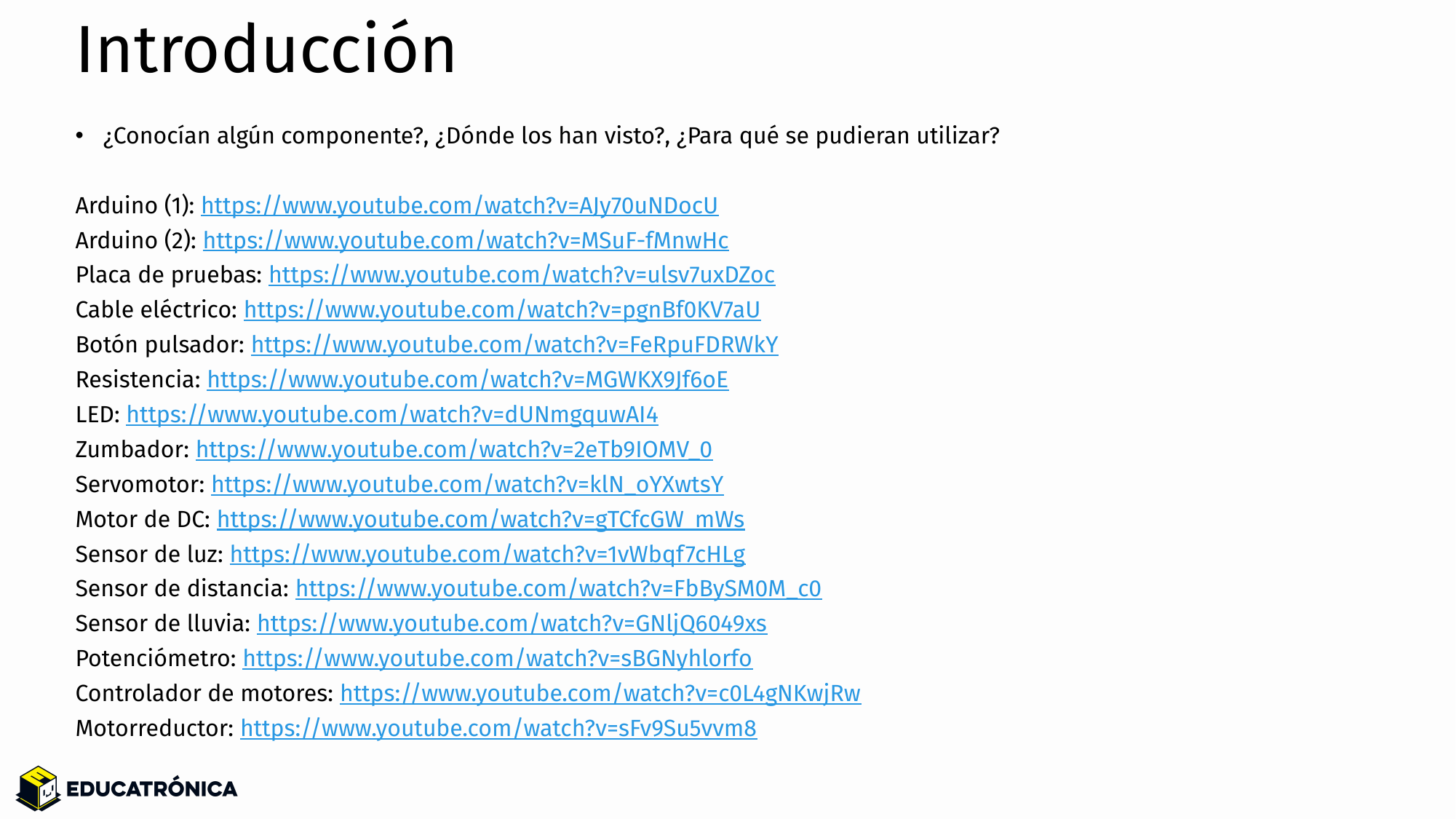

# Introducción
¿Conocían algún componente?, ¿Dónde los han visto?, ¿Para qué se pudieran utilizar?

Arduino (1): https://www.youtube.com/watch?v=AJy70uNDocU
Arduino (2): https://www.youtube.com/watch?v=MSuF-fMnwHc
Placa de pruebas: https://www.youtube.com/watch?v=ulsv7uxDZoc
Cable eléctrico: https://www.youtube.com/watch?v=pgnBf0KV7aU
Botón pulsador: https://www.youtube.com/watch?v=FeRpuFDRWkY
Resistencia: https://www.youtube.com/watch?v=MGWKX9Jf6oE
LED: https://www.youtube.com/watch?v=dUNmgquwAI4
Zumbador: https://www.youtube.com/watch?v=2eTb9IOMV_0
Servomotor: https://www.youtube.com/watch?v=klN_oYXwtsY
Motor de DC: https://www.youtube.com/watch?v=gTCfcGW_mWs
Sensor de luz: https://www.youtube.com/watch?v=1vWbqf7cHLg
Sensor de distancia: https://www.youtube.com/watch?v=FbBySM0M_c0
Sensor de lluvia: https://www.youtube.com/watch?v=GNljQ6049xs
Potenciómetro: https://www.youtube.com/watch?v=sBGNyhlorfo
Controlador de motores: https://www.youtube.com/watch?v=c0L4gNKwjRw
Motorreductor: https://www.youtube.com/watch?v=sFv9Su5vvm8